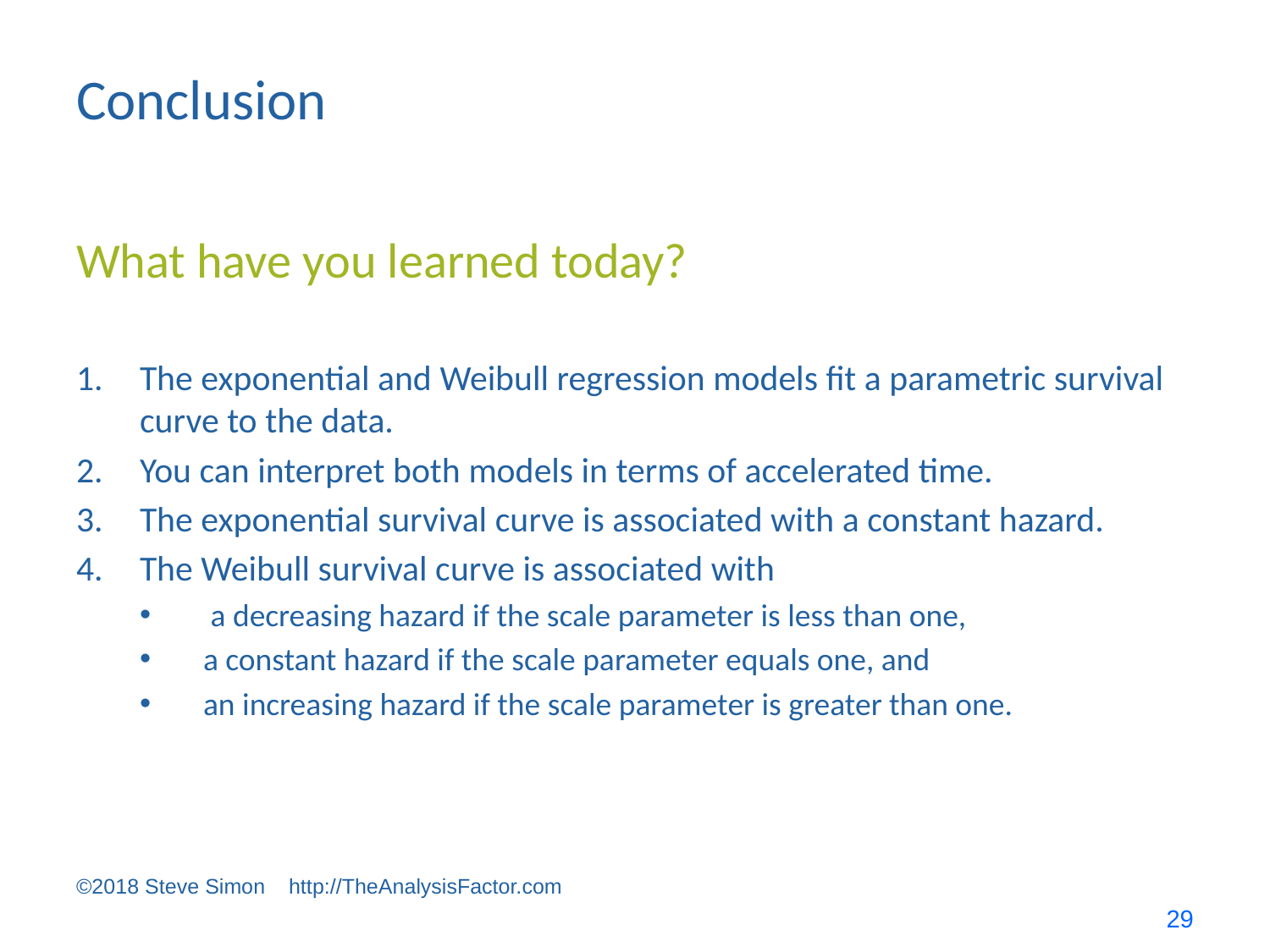

# Conclusion
What have you learned today?
The exponential and Weibull regression models fit a parametric survival curve to the data.
You can interpret both models in terms of accelerated time.
The exponential survival curve is associated with a constant hazard.
The Weibull survival curve is associated with
 a decreasing hazard if the scale parameter is less than one,
a constant hazard if the scale parameter equals one, and
an increasing hazard if the scale parameter is greater than one.
©2018 Steve Simon    http://TheAnalysisFactor.com

29